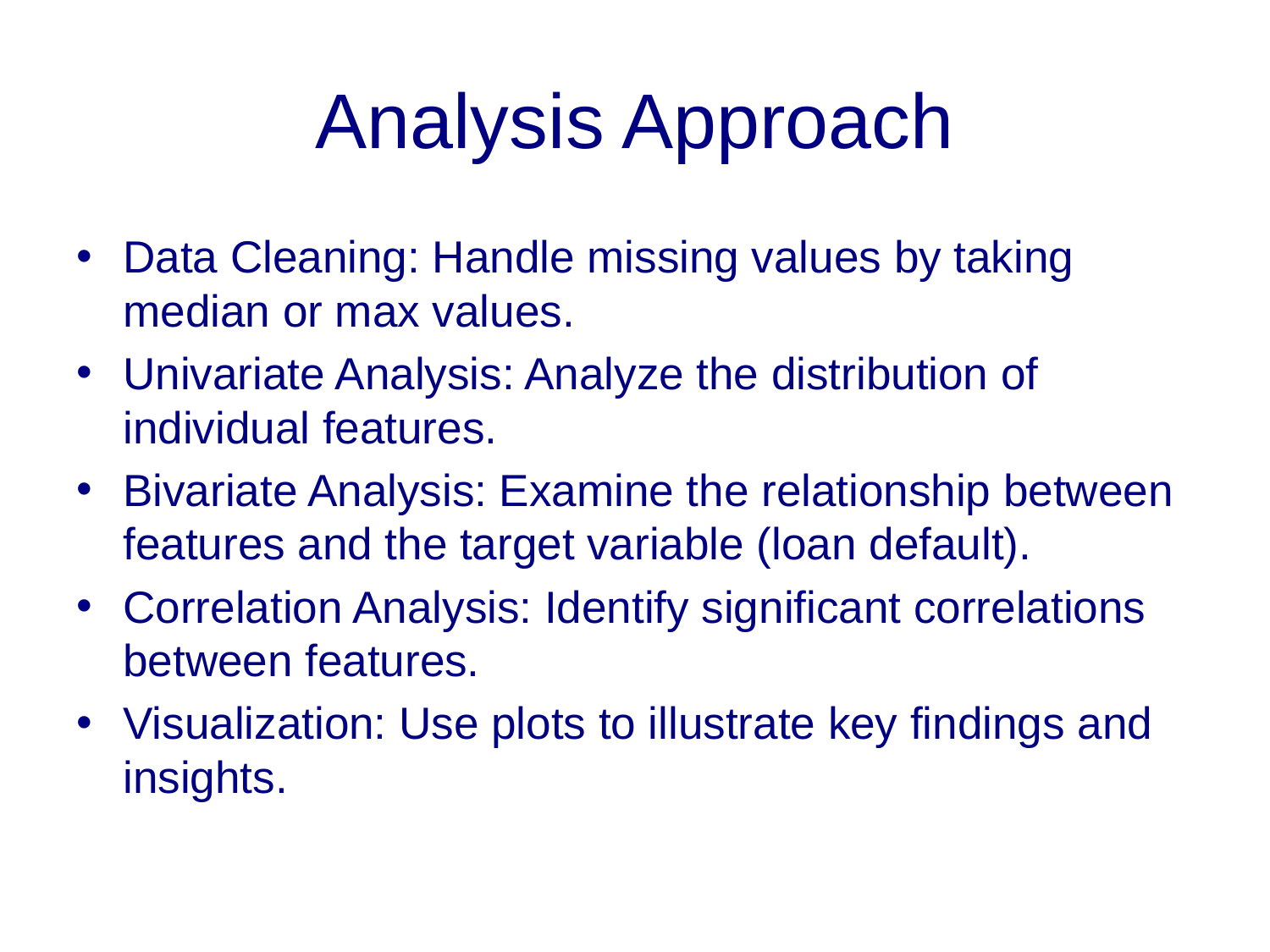

# Analysis Approach
Data Cleaning: Handle missing values by taking median or max values.
Univariate Analysis: Analyze the distribution of individual features.
Bivariate Analysis: Examine the relationship between features and the target variable (loan default).
Correlation Analysis: Identify significant correlations between features.
Visualization: Use plots to illustrate key findings and insights.